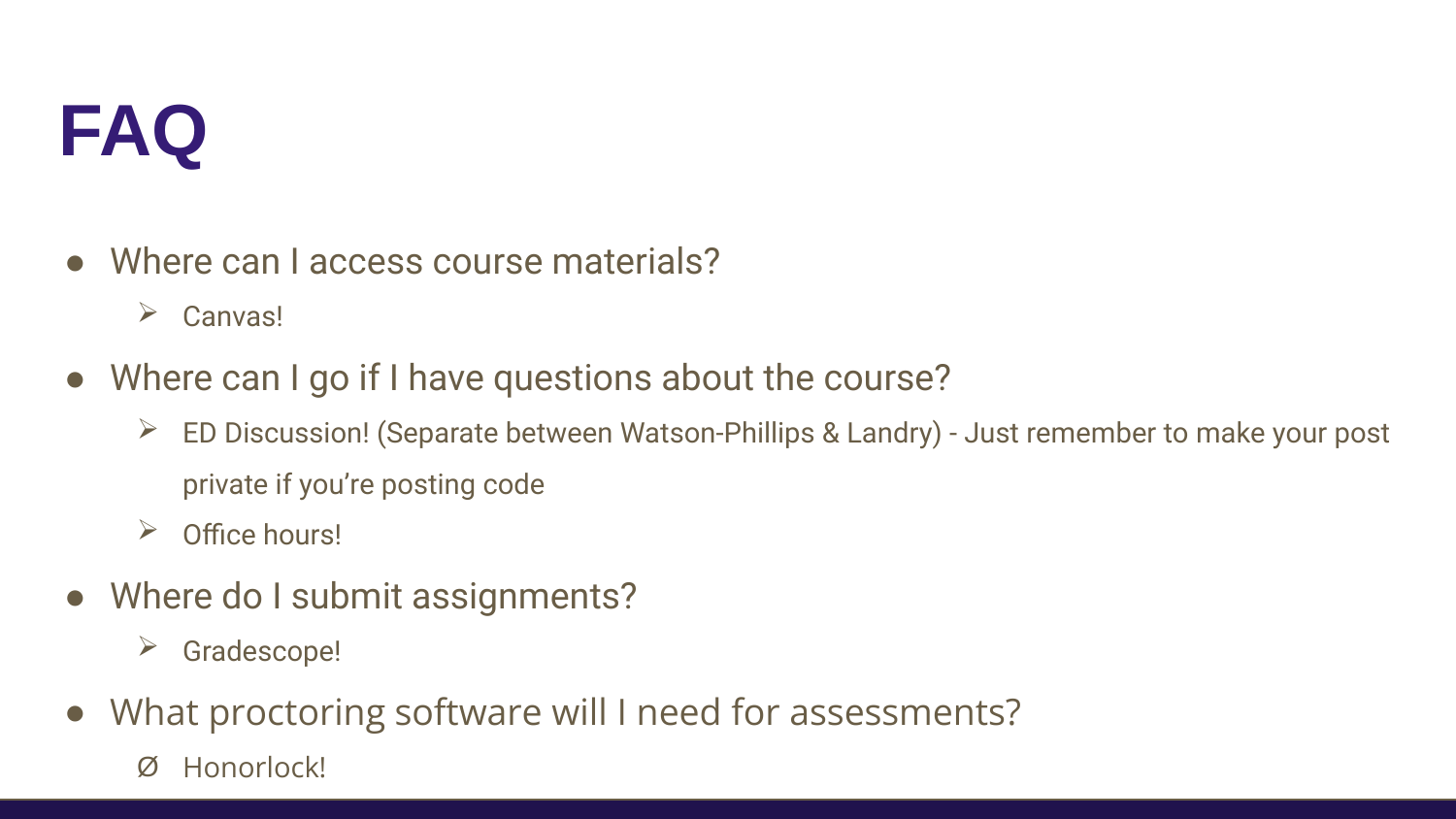

# FAQ
Where can I access course materials?
Canvas!
Where can I go if I have questions about the course?
ED Discussion! (Separate between Watson-Phillips & Landry) - Just remember to make your post private if you’re posting code
Office hours!
Where do I submit assignments?
Gradescope!
What proctoring software will I need for assessments?
Honorlock!